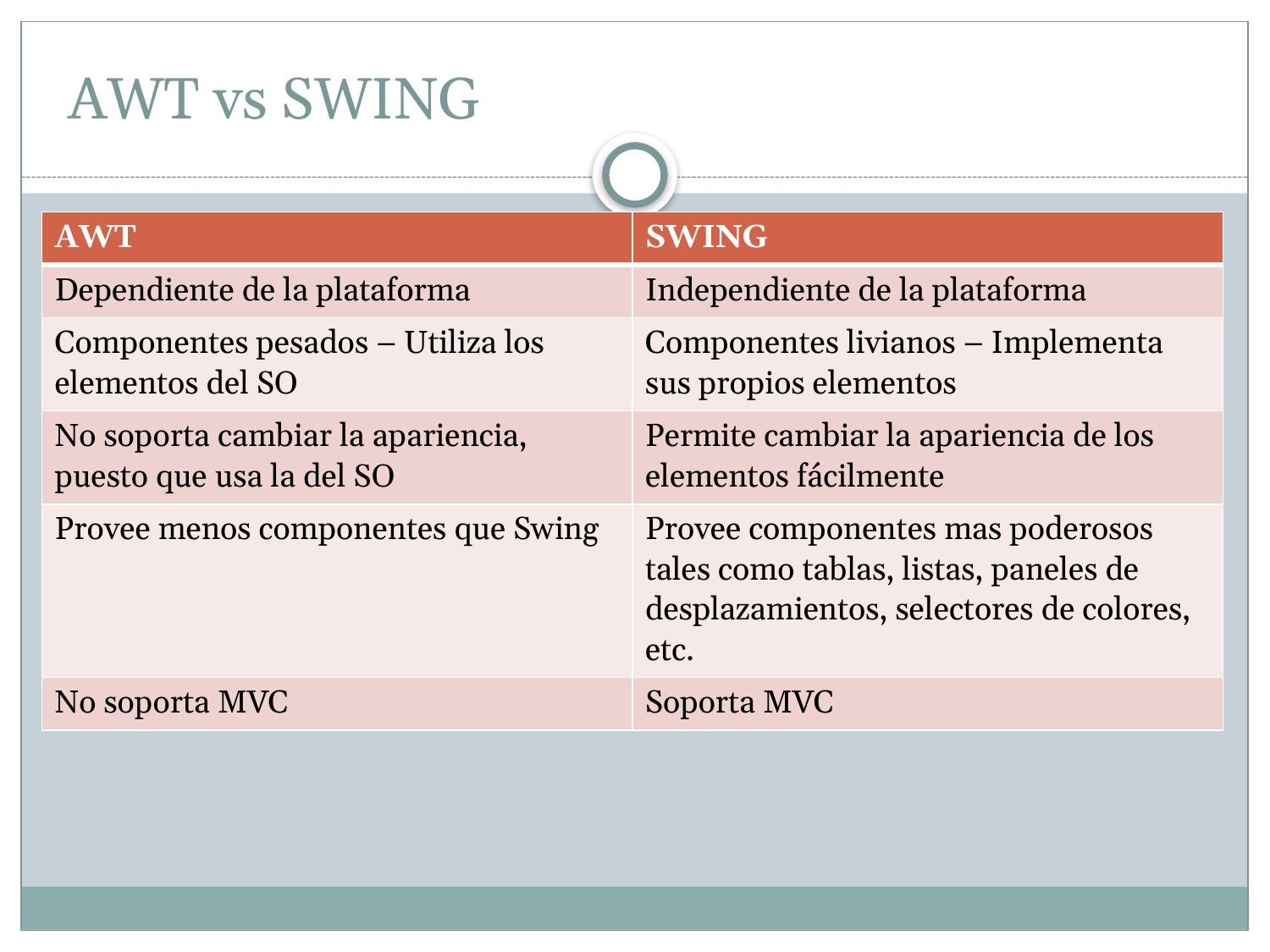

# AWT vs SWING
| AWT | SWING |
| --- | --- |
| Dependiente de la plataforma | Independiente de la plataforma |
| Componentes pesados – Utiliza los elementos del SO | Componentes livianos – Implementa sus propios elementos |
| No soporta cambiar la apariencia, puesto que usa la del SO | Permite cambiar la apariencia de los elementos fácilmente |
| Provee menos componentes que Swing | Provee componentes mas poderosos tales como tablas, listas, paneles de desplazamientos, selectores de colores, etc. |
| No soporta MVC | Soporta MVC |